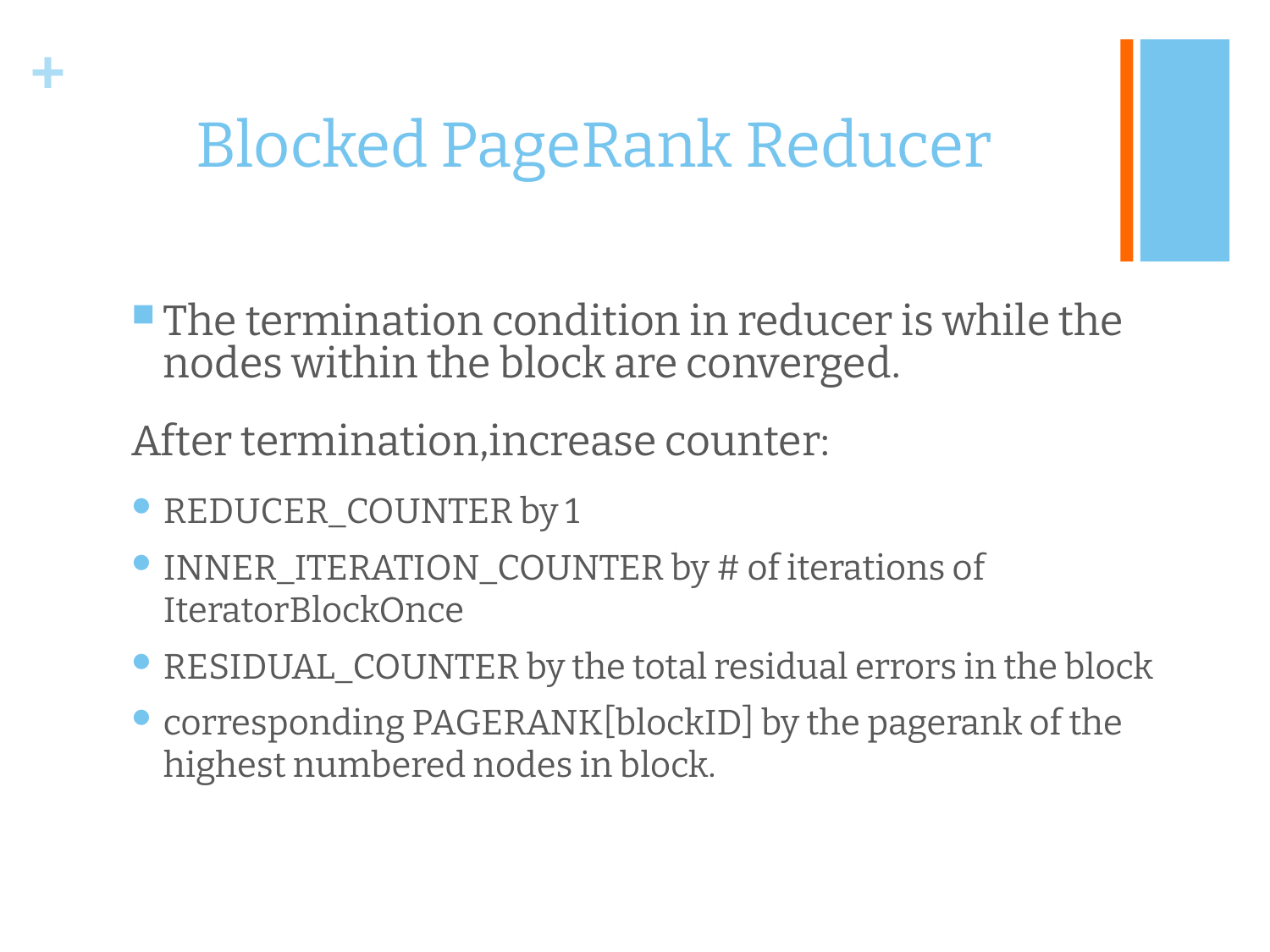

# Blocked PageRank Reducer
The termination condition in reducer is while the nodes within the block are converged.
After termination,increase counter:
REDUCER_COUNTER by 1
INNER_ITERATION_COUNTER by # of iterations of IteratorBlockOnce
RESIDUAL_COUNTER by the total residual errors in the block
corresponding PAGERANK[blockID] by the pagerank of the highest numbered nodes in block.